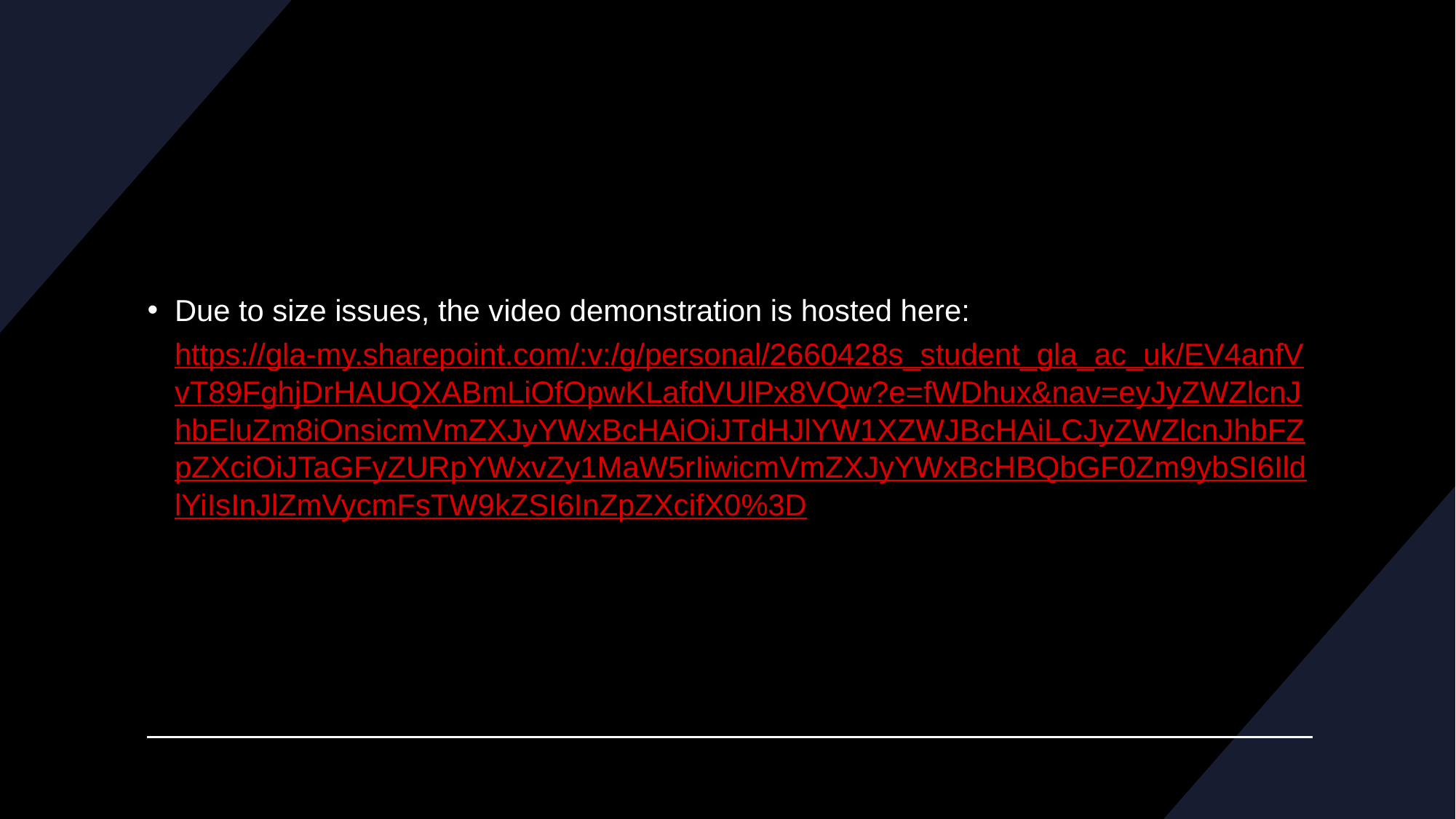

Due to size issues, the video demonstration is hosted here: https://gla-my.sharepoint.com/:v:/g/personal/2660428s_student_gla_ac_uk/EV4anfVvT89FghjDrHAUQXABmLiOfOpwKLafdVUlPx8VQw?e=fWDhux&nav=eyJyZWZlcnJhbEluZm8iOnsicmVmZXJyYWxBcHAiOiJTdHJlYW1XZWJBcHAiLCJyZWZlcnJhbFZpZXciOiJTaGFyZURpYWxvZy1MaW5rIiwicmVmZXJyYWxBcHBQbGF0Zm9ybSI6IldlYiIsInJlZmVycmFsTW9kZSI6InZpZXcifX0%3D